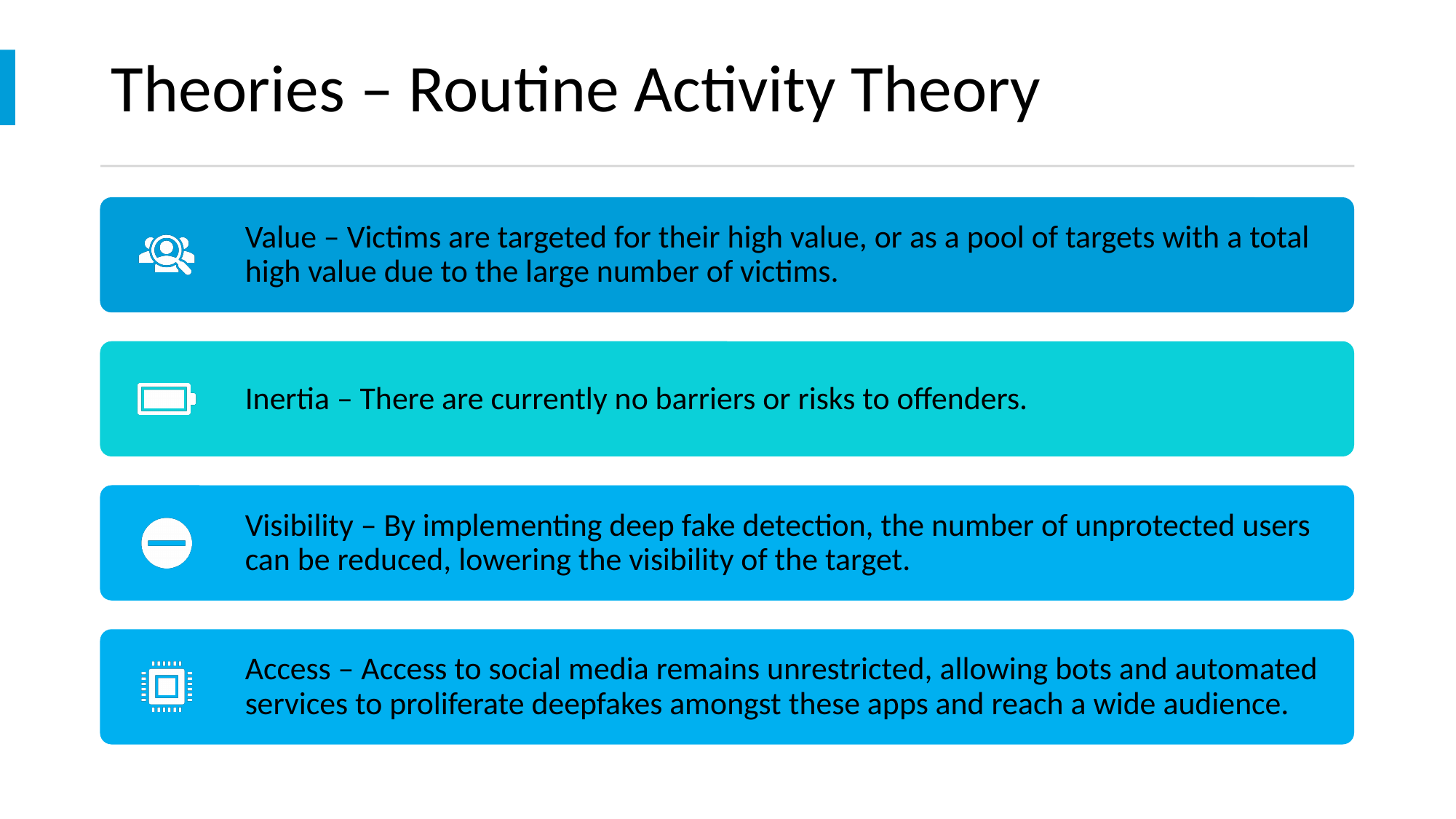

# Theories – Routine Activity Theory

Value – Victims are targeted for their high value, or as a pool of targets with a total high value due to the large number of victims.
Inertia – There are currently no barriers or risks to offenders.
Visibility – By implementing deep fake detection, the number of unprotected users can be reduced, lowering the visibility of the target.
Access – Access to social media remains unrestricted, allowing bots and automated services to proliferate deepfakes amongst these apps and reach a wide audience.